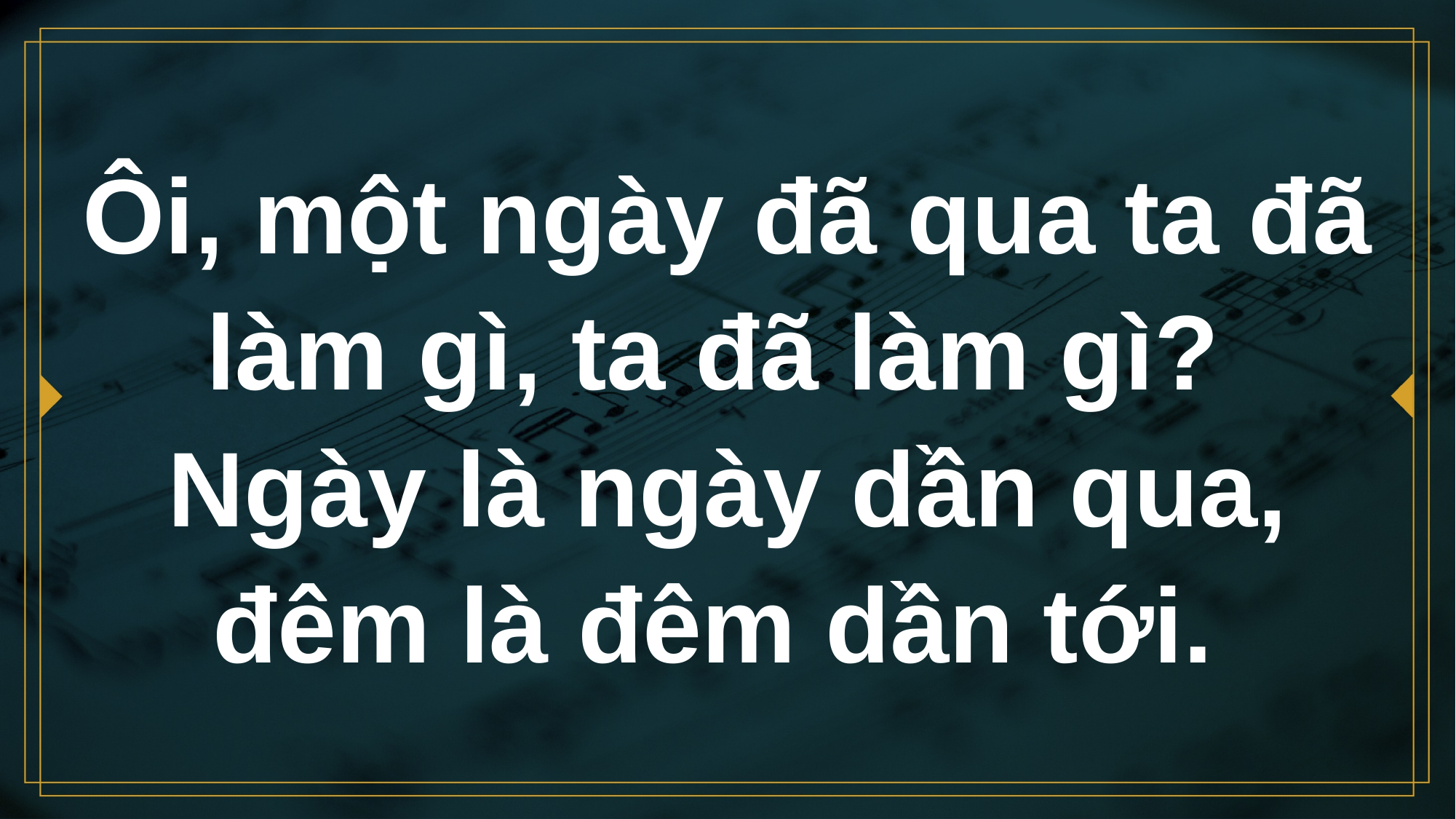

# Ôi, một ngày đã qua ta đã làm gì, ta đã làm gì? Ngày là ngày dần qua, đêm là đêm dần tới.